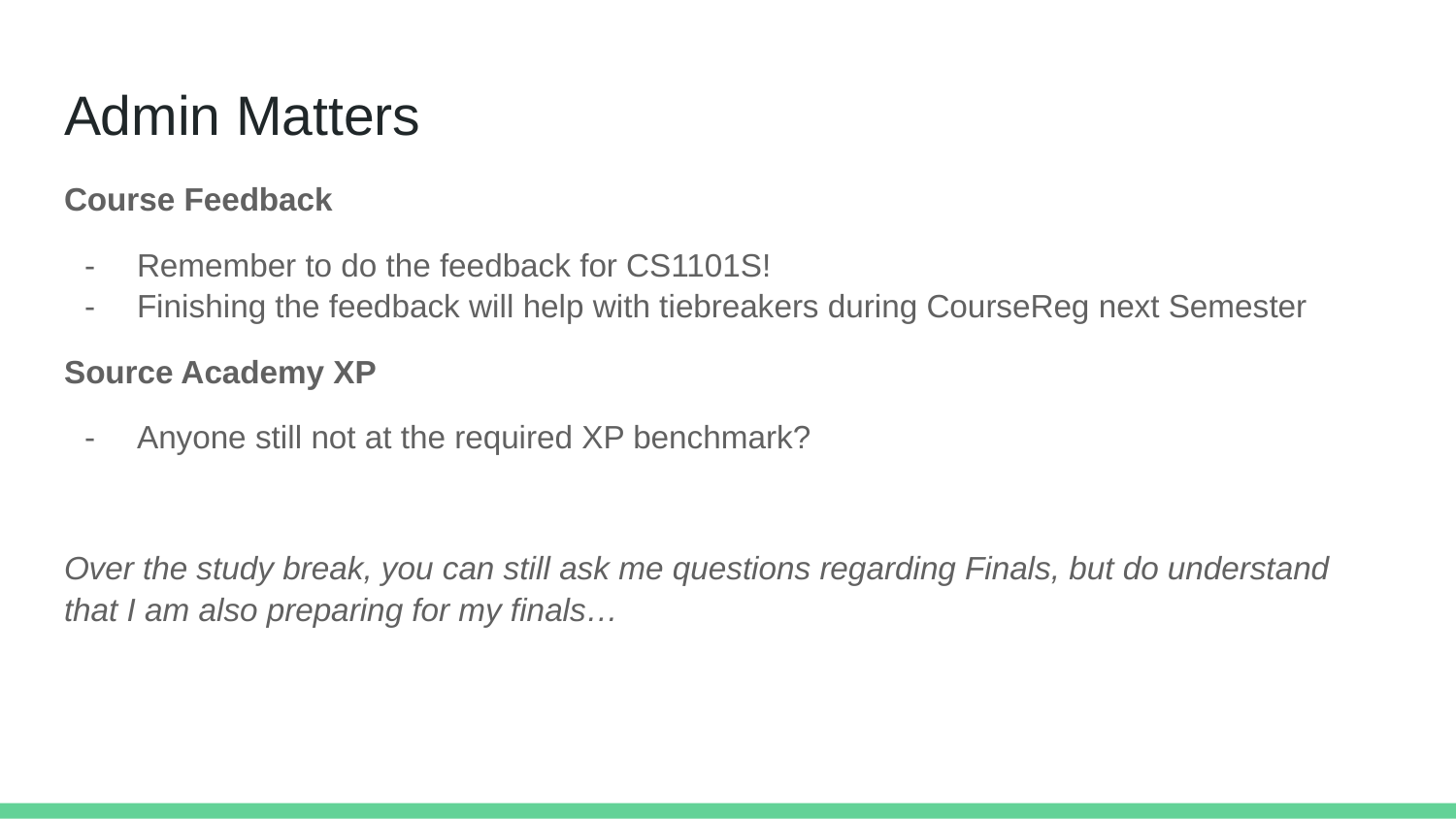

# Admin Matters
Course Feedback
Remember to do the feedback for CS1101S!
Finishing the feedback will help with tiebreakers during CourseReg next Semester
Source Academy XP
Anyone still not at the required XP benchmark?

Over the study break, you can still ask me questions regarding Finals, but do understand that I am also preparing for my finals…